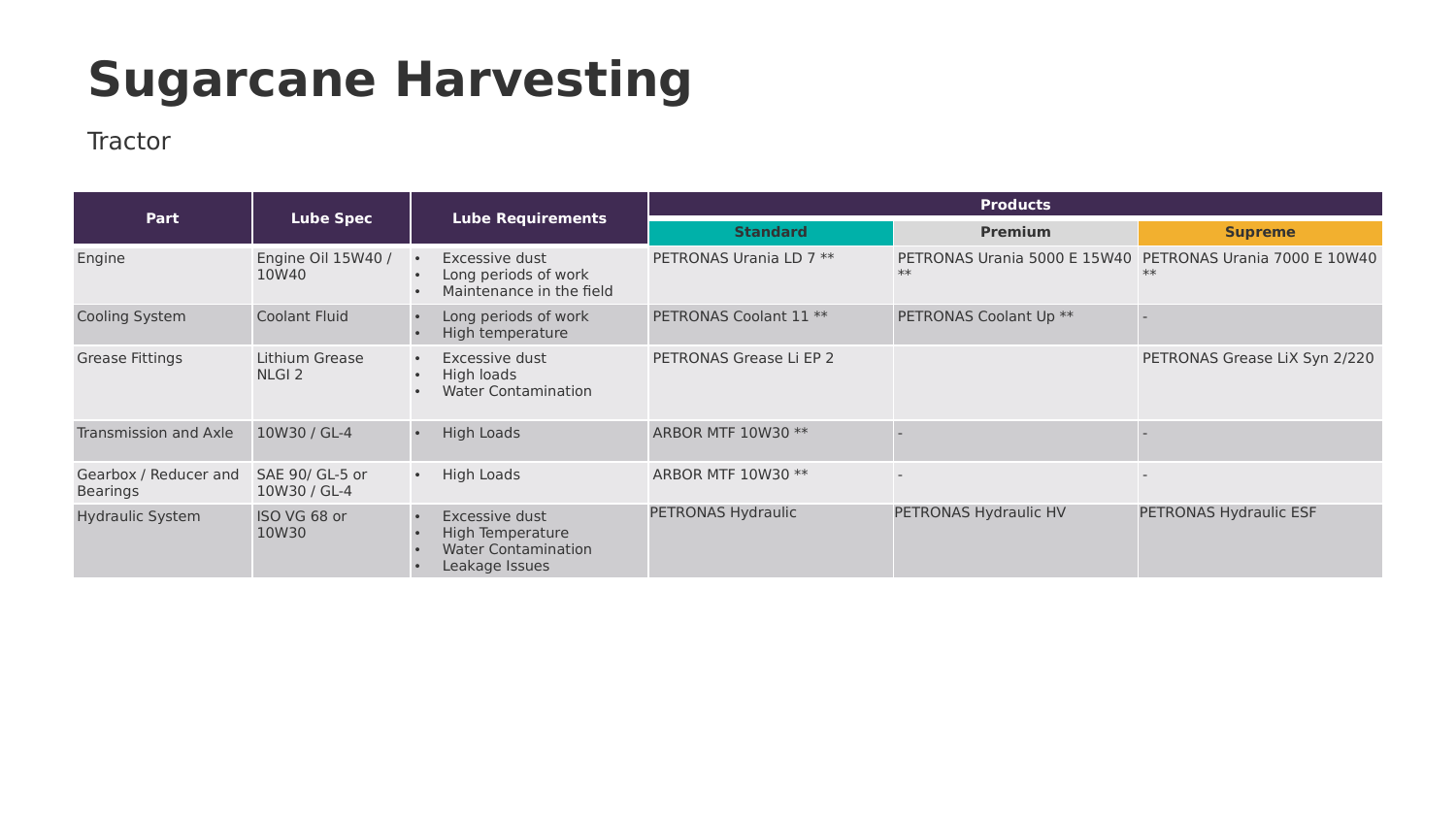

# Sugarcane Harvesting
Tractor
| Part | Lube Spec | Lube Requirements | Products |  |  |
| --- | --- | --- | --- | --- | --- |
|  |  |  | Standard | Premium | Supreme |
| Engine | Engine Oil 15W40 / 10W40 | Excessive dust Long periods of work Maintenance in the field | PETRONAS Urania LD 7 \*\* | PETRONAS Urania 5000 E 15W40 \*\* | PETRONAS Urania 7000 E 10W40 \*\* |
| Cooling System | Coolant Fluid | Long periods of work High temperature | PETRONAS Coolant 11 \*\* | PETRONAS Coolant Up \*\* | - |
| Grease Fittings | Lithium Grease NLGI 2 | Excessive dust High loads Water Contamination | PETRONAS Grease Li EP 2 |  | PETRONAS Grease LiX Syn 2/220 |
| Transmission and Axle | 10W30 / GL-4 | High Loads | ARBOR MTF 10W30 \*\* | - | - |
| Gearbox / Reducer and Bearings | SAE 90/ GL-5 or 10W30 / GL-4 | High Loads | ARBOR MTF 10W30 \*\* | - | - |
| Hydraulic System | ISO VG 68 or 10W30 | Excessive dust High Temperature Water Contamination Leakage Issues | PETRONAS Hydraulic | PETRONAS Hydraulic HV | PETRONAS Hydraulic ESF |